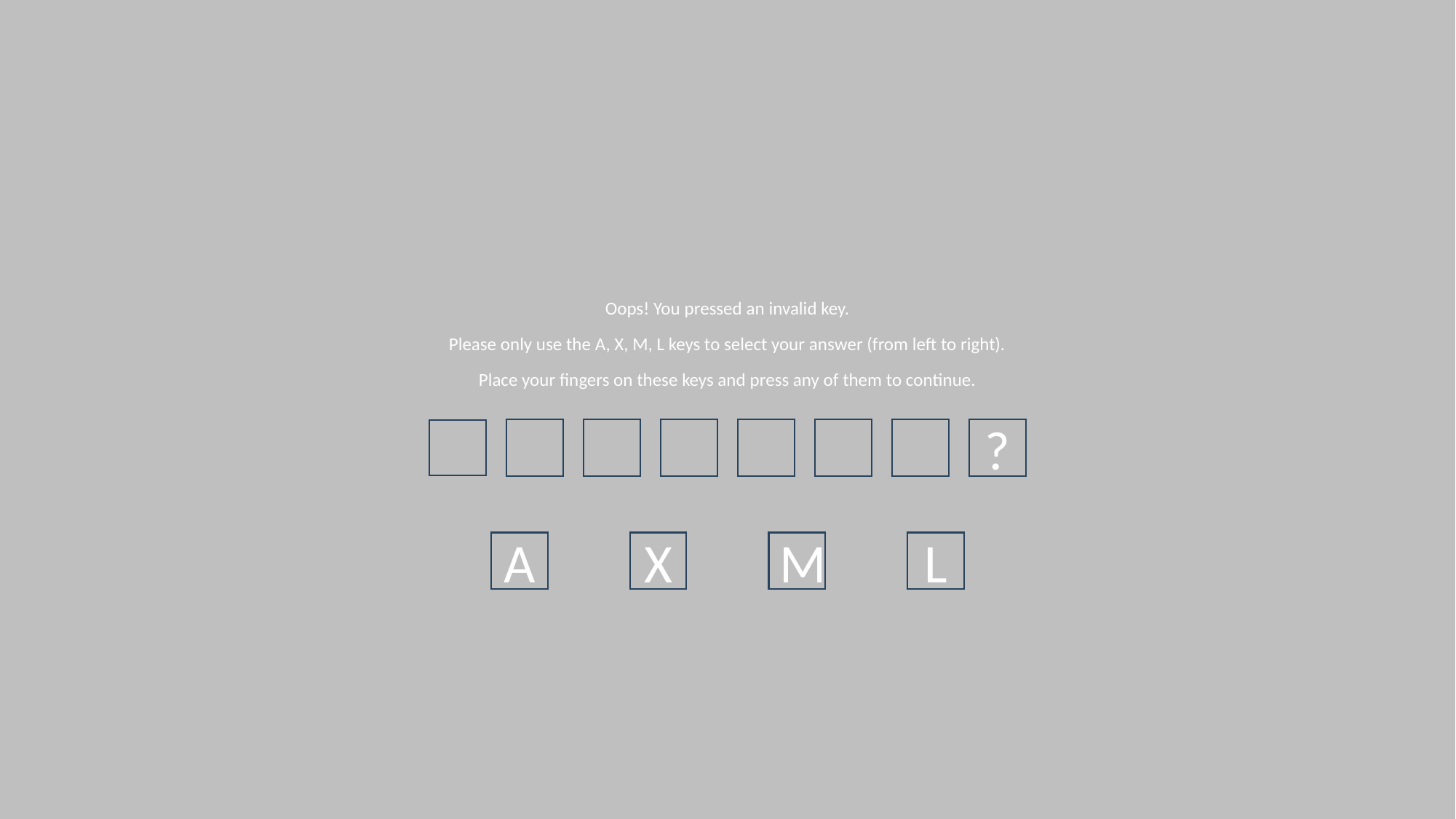

Oops! You pressed an invalid key.
Please only use the A, X, M, L keys to select your answer (from left to right).
Place your fingers on these keys and press any of them to continue.

?

A
X
M
L